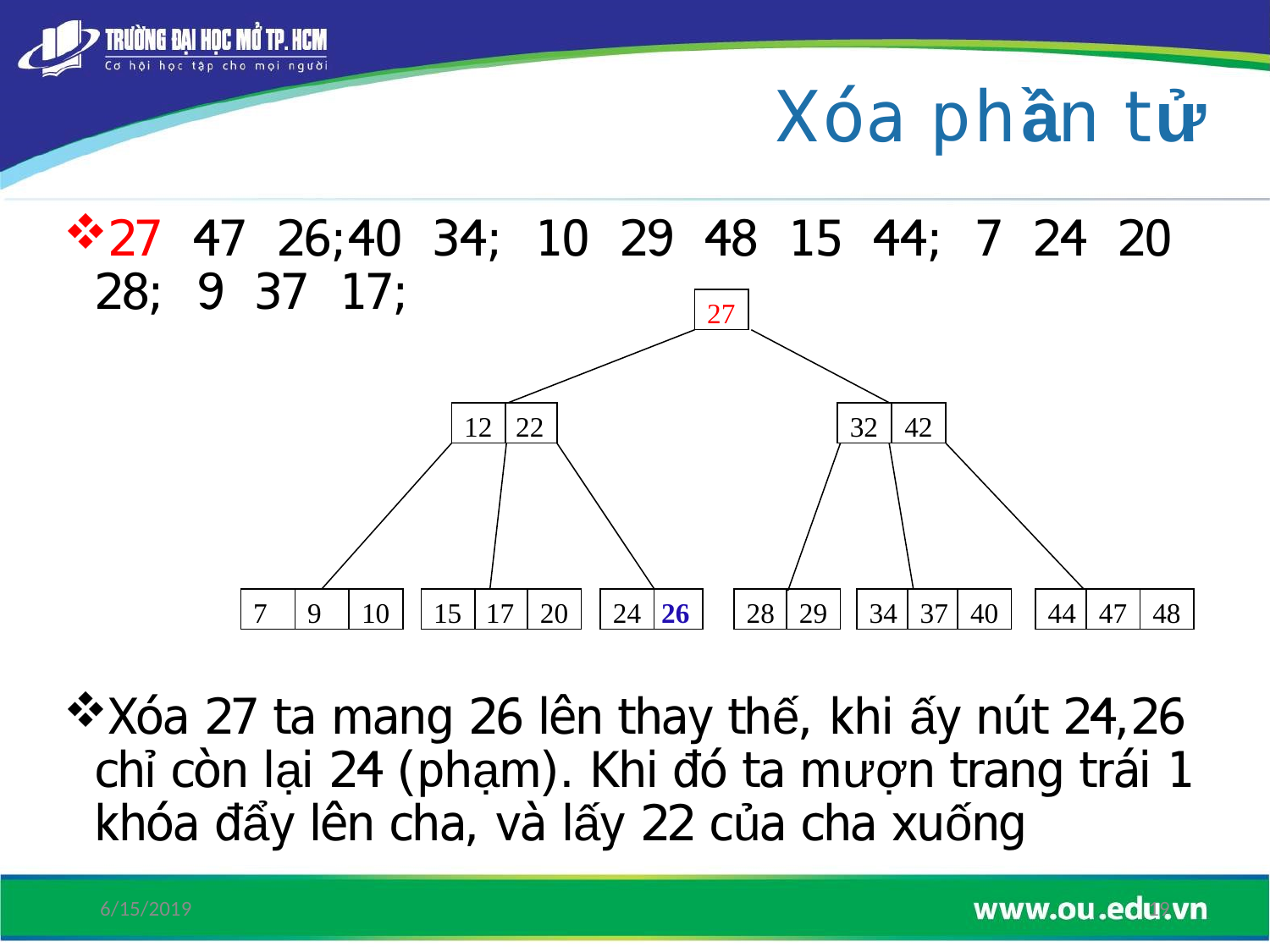

# Xóa phần tử
27  47  26;40  34;  10  29  48  15  44;  7  24  20  28;  9  37  17;

Xóa 27 ta mang 26 lên thay thế, khi ấy nút 24,26 chỉ còn lại 24 (phạm). Khi đó ta mượn trang trái 1 khóa đẩy lên cha, và lấy 22 của cha xuống

27

12

22

32

42

24

26

28

29

40

7

9

10

15

17

20

34

37

44

47

48

6/15/2019
19